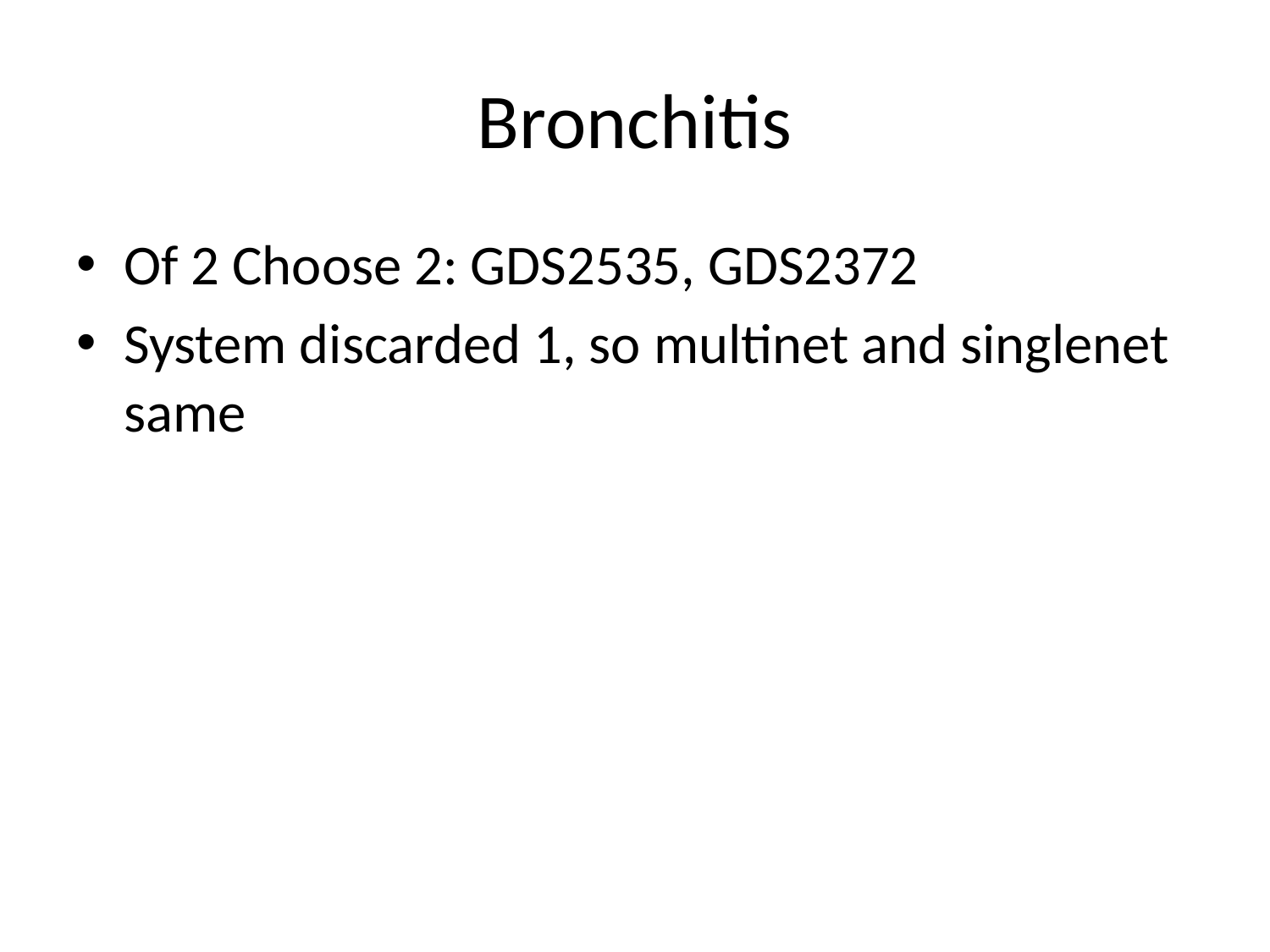

# Bronchitis
Of 2 Choose 2: GDS2535, GDS2372
System discarded 1, so multinet and singlenet same